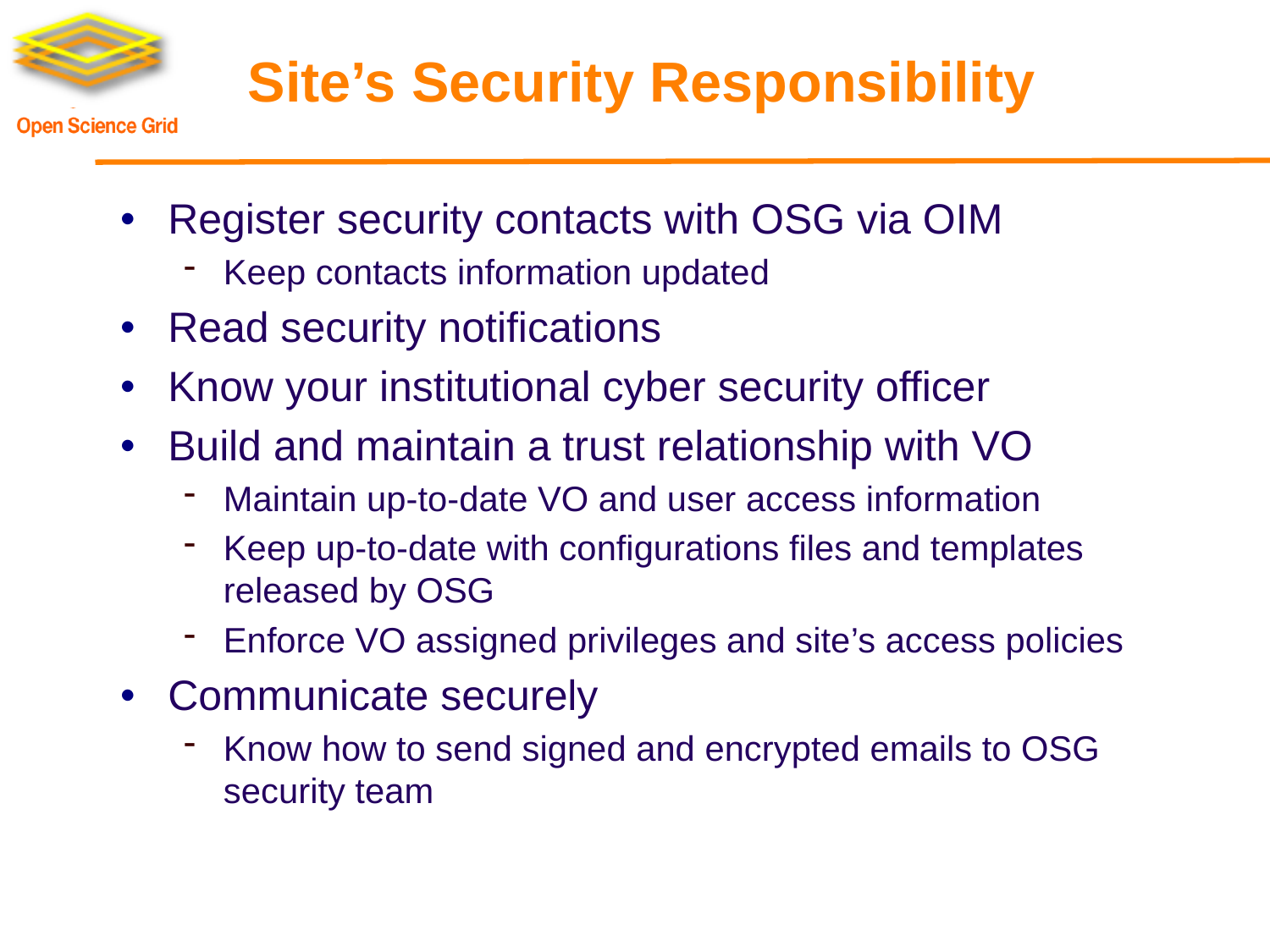

# Site’s Security Responsibility
Register security contacts with OSG via OIM
Keep contacts information updated
Read security notifications
Know your institutional cyber security officer
Build and maintain a trust relationship with VO
Maintain up-to-date VO and user access information
Keep up-to-date with configurations files and templates released by OSG
Enforce VO assigned privileges and site’s access policies
Communicate securely
Know how to send signed and encrypted emails to OSG security team